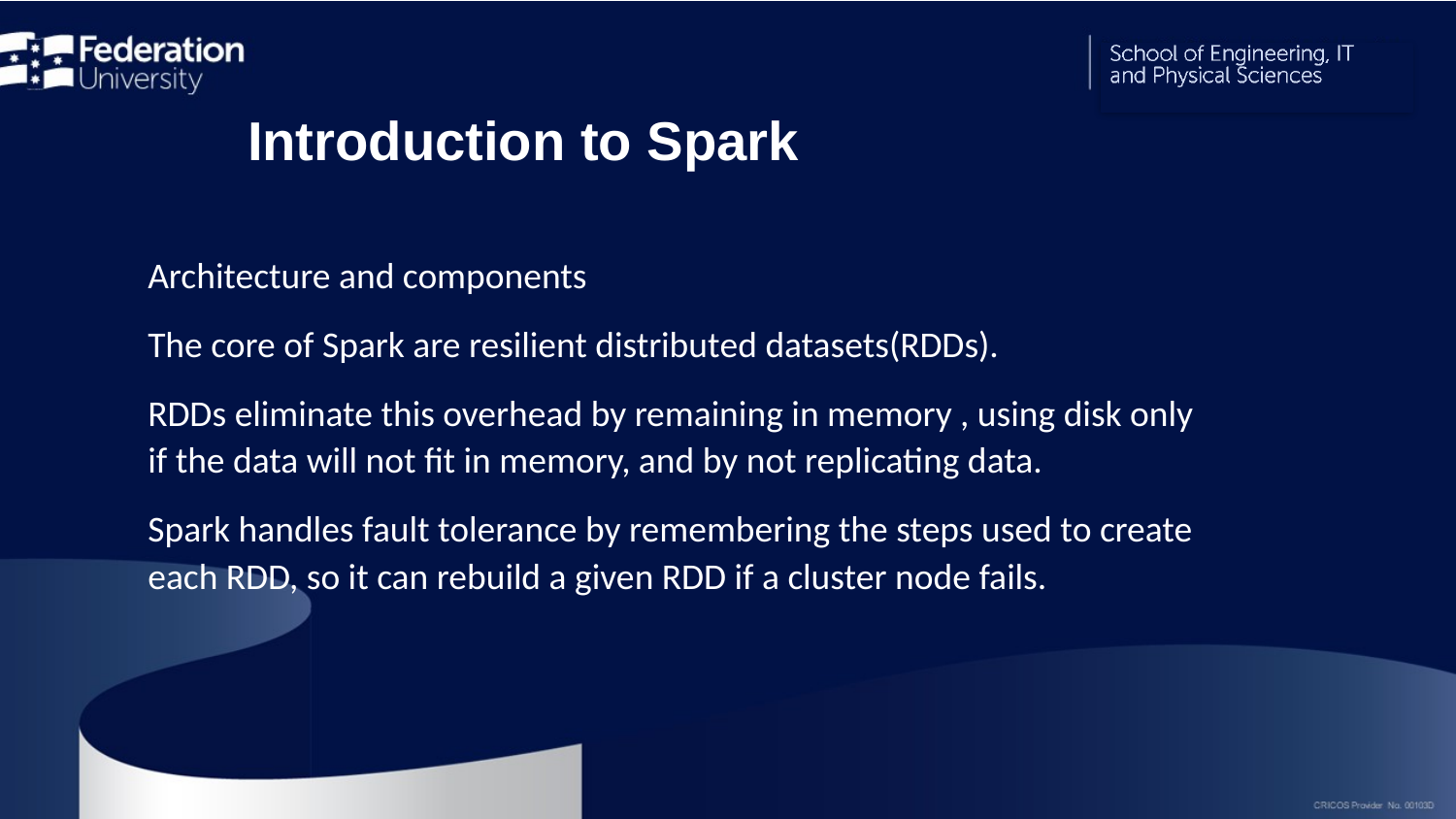

Introduction to Spark
Architecture and components
The core of Spark are resilient distributed datasets(RDDs).
RDDs eliminate this overhead by remaining in memory , using disk only if the data will not fit in memory, and by not replicating data.
Spark handles fault tolerance by remembering the steps used to create each RDD, so it can rebuild a given RDD if a cluster node fails.

8